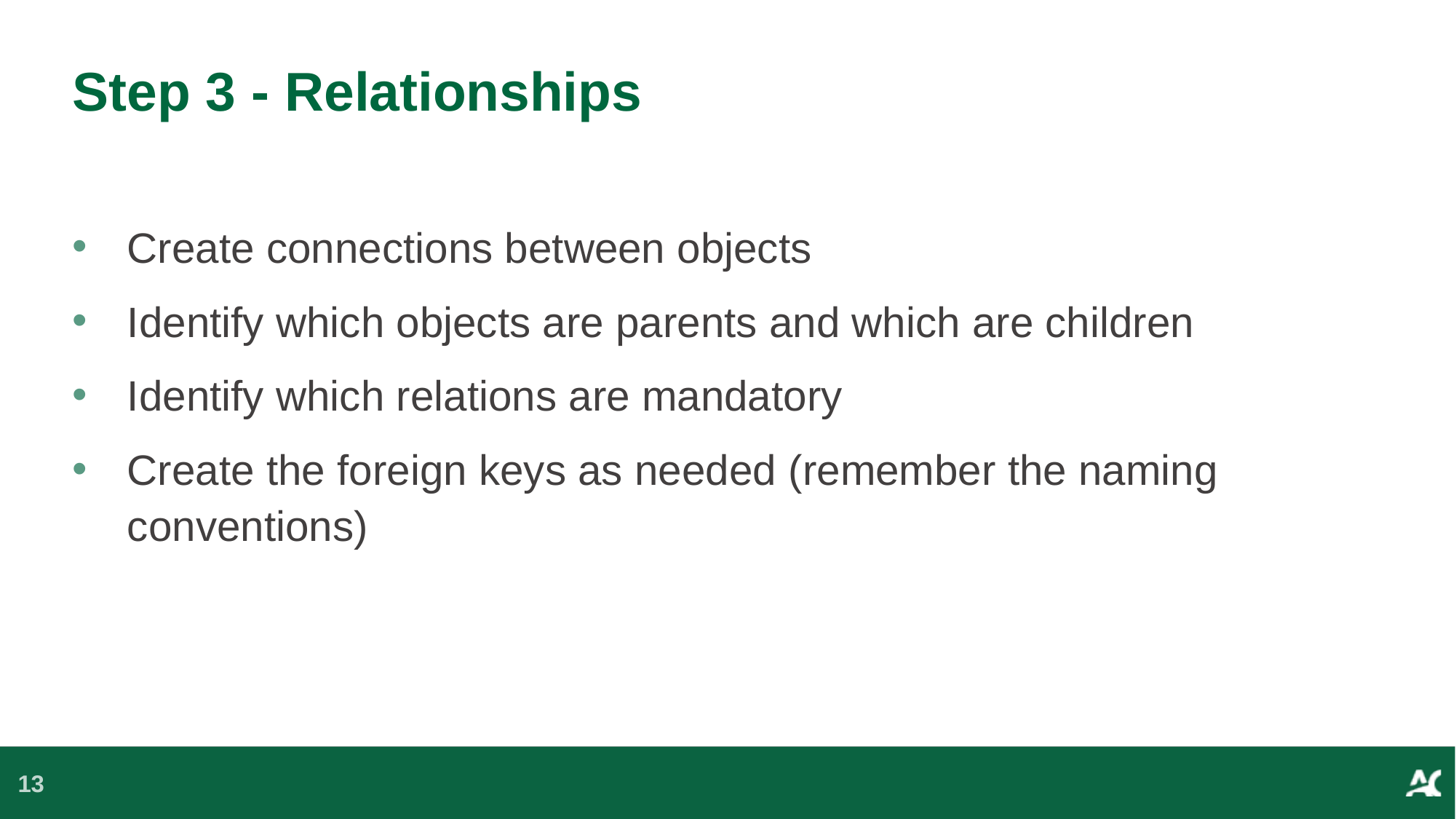

# Step 3 - Relationships
Create connections between objects
Identify which objects are parents and which are children
Identify which relations are mandatory
Create the foreign keys as needed (remember the naming conventions)

13